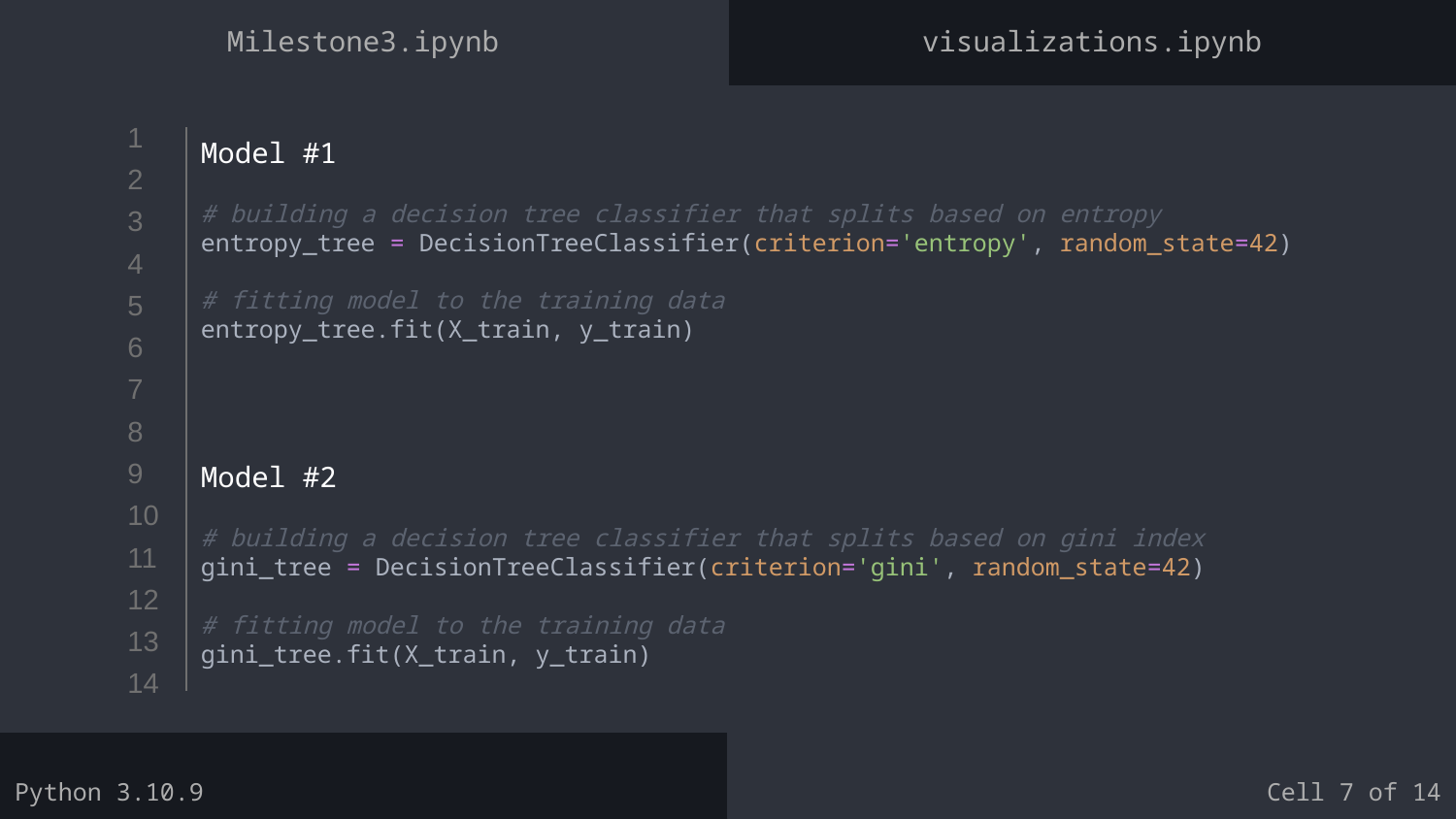

Milestone3.ipynb
visualizations.ipynb
# Model #1 # building a decision tree classifier that splits based on entropy entropy_tree = DecisionTreeClassifier(criterion='entropy', random_state=42) # fitting model to the training data entropy_tree.fit(X_train, y_train) Model #2 # building a decision tree classifier that splits based on gini index gini_tree = DecisionTreeClassifier(criterion='gini', random_state=42) # fitting model to the training data gini_tree.fit(X_train, y_train)
Python 3.10.9
Cell 7 of 14